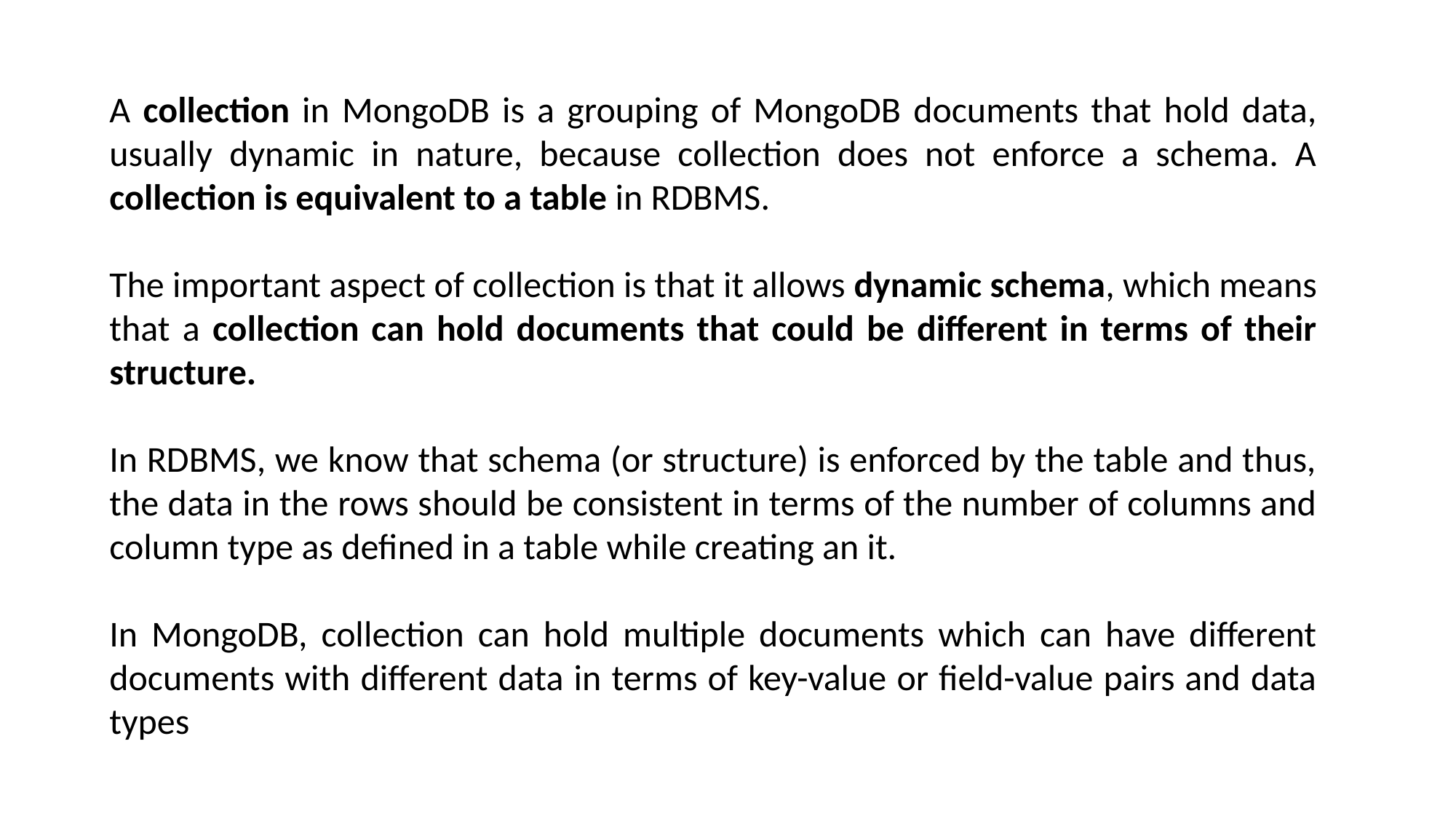

A collection in MongoDB is a grouping of MongoDB documents that hold data, usually dynamic in nature, because collection does not enforce a schema. A collection is equivalent to a table in RDBMS.

The important aspect of collection is that it allows dynamic schema, which means that a collection can hold documents that could be different in terms of their structure.

In RDBMS, we know that schema (or structure) is enforced by the table and thus, the data in the rows should be consistent in terms of the number of columns and column type as defined in a table while creating an it.

In MongoDB, collection can hold multiple documents which can have different documents with different data in terms of key-value or field-value pairs and data types